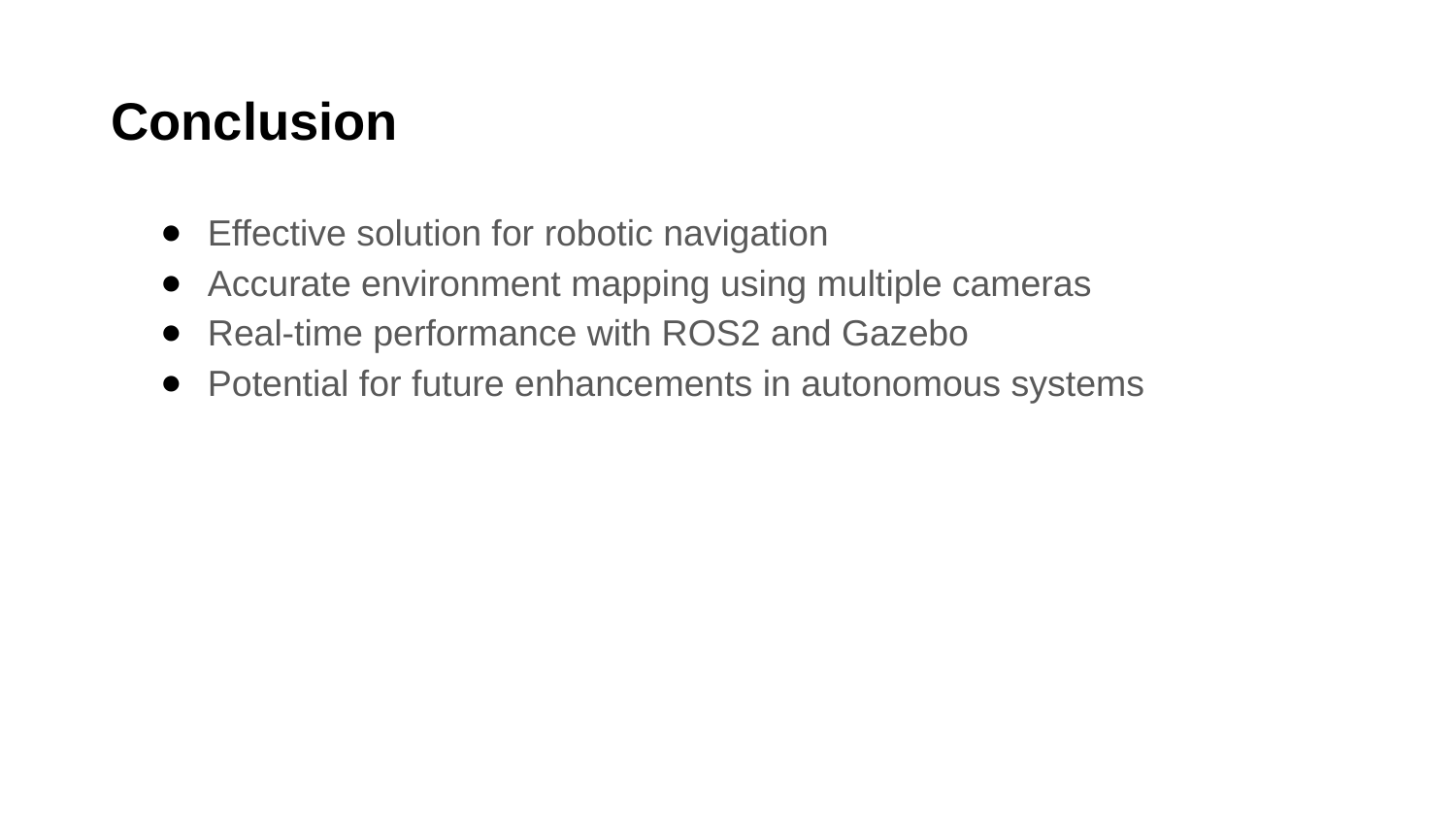

Conclusion
Effective solution for robotic navigation
Accurate environment mapping using multiple cameras
Real-time performance with ROS2 and Gazebo
Potential for future enhancements in autonomous systems